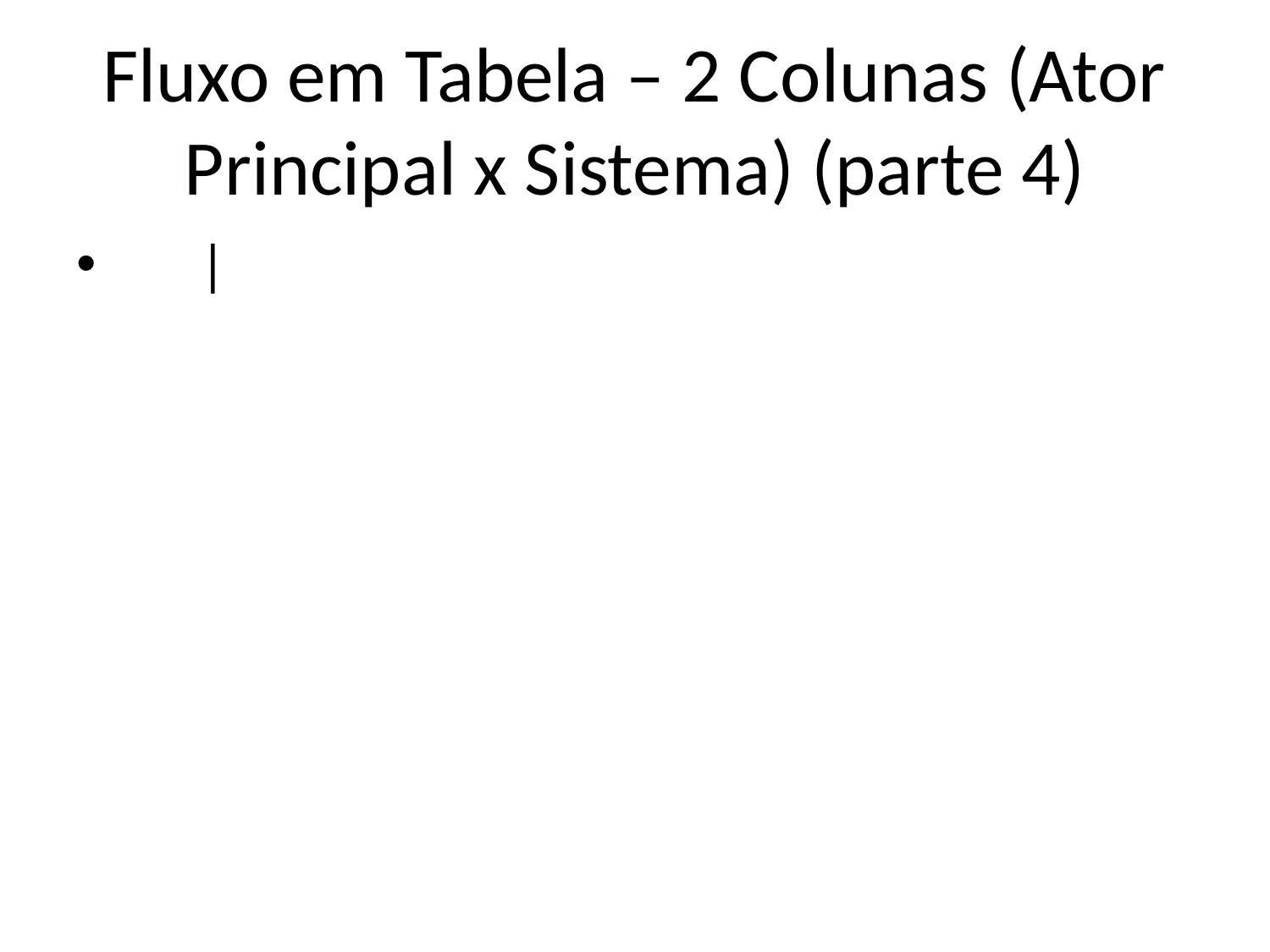

# Fluxo em Tabela – 2 Colunas (Ator Principal x Sistema) (parte 4)
      |